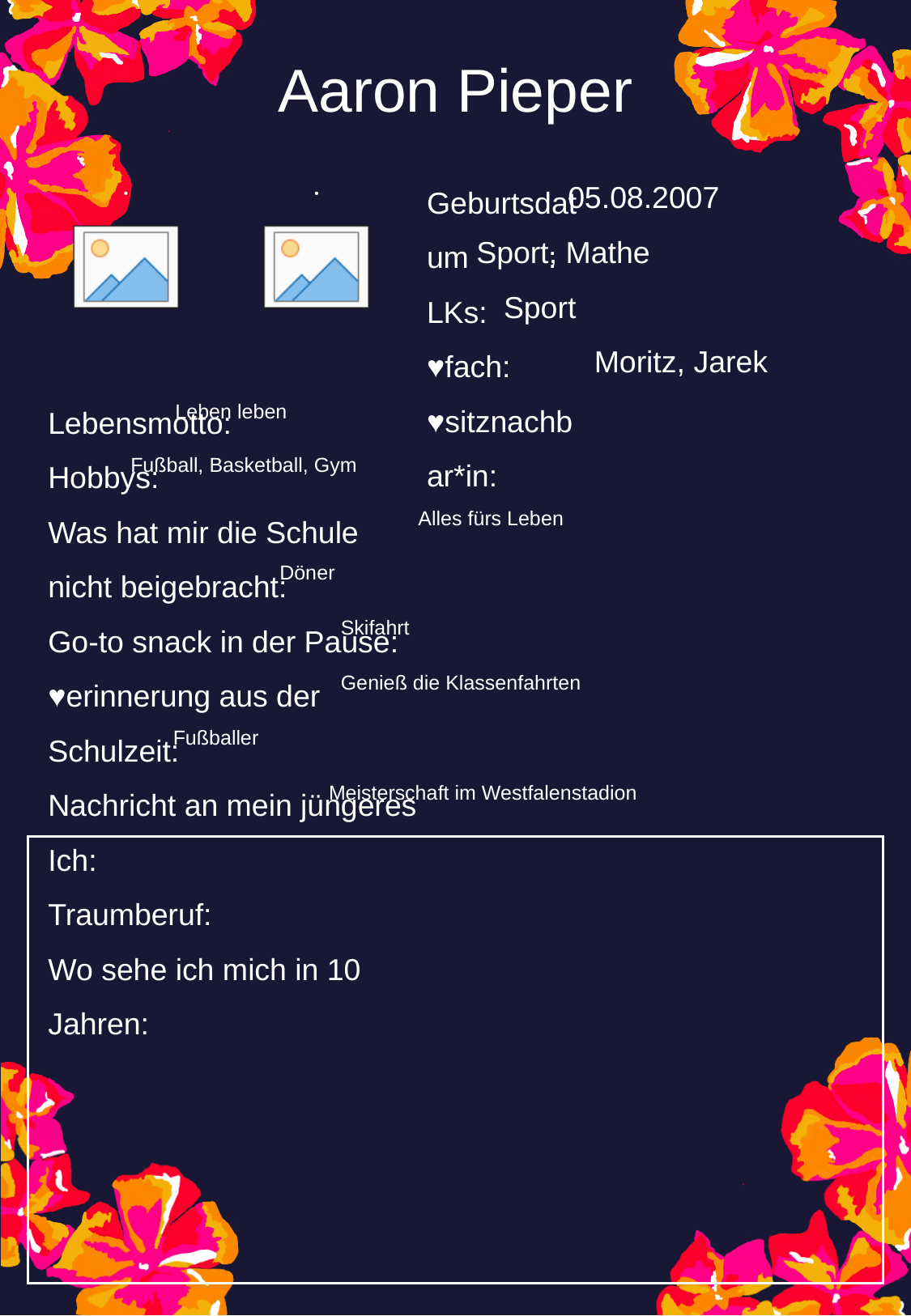

Aaron Pieper

05.08.2007
Sport, Mathe
Sport
Moritz, Jarek
Leben leben
Fußball, Basketball, Gym
Alles fürs Leben
Döner
Skifahrt
Genieß die Klassenfahrten
Fußballer
Meisterschaft im Westfalenstadion